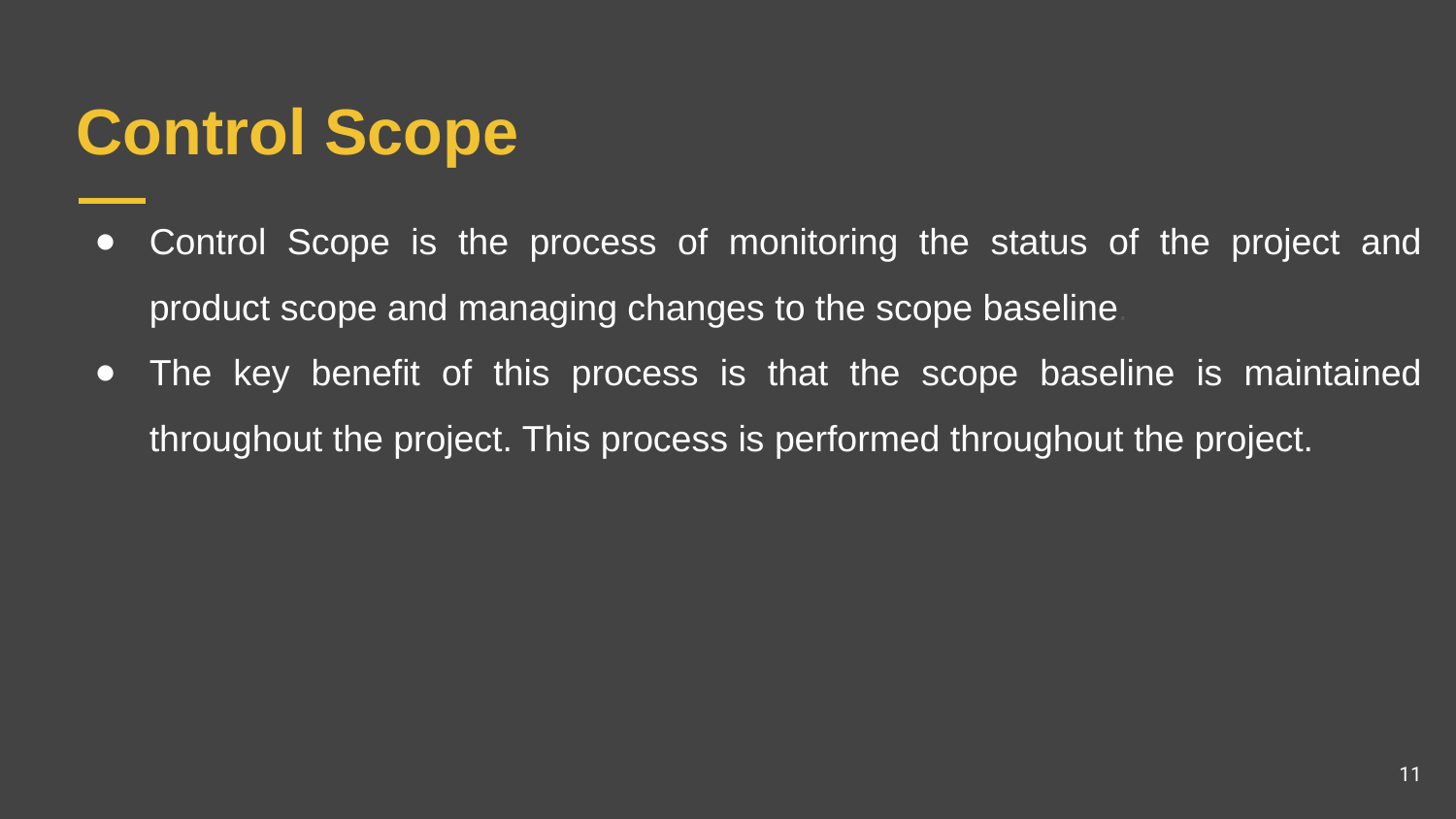

# Control Scope
Control Scope is the process of monitoring the status of the project and product scope and managing changes to the scope baseline.
The key benefit of this process is that the scope baseline is maintained throughout the project. This process is performed throughout the project.
11